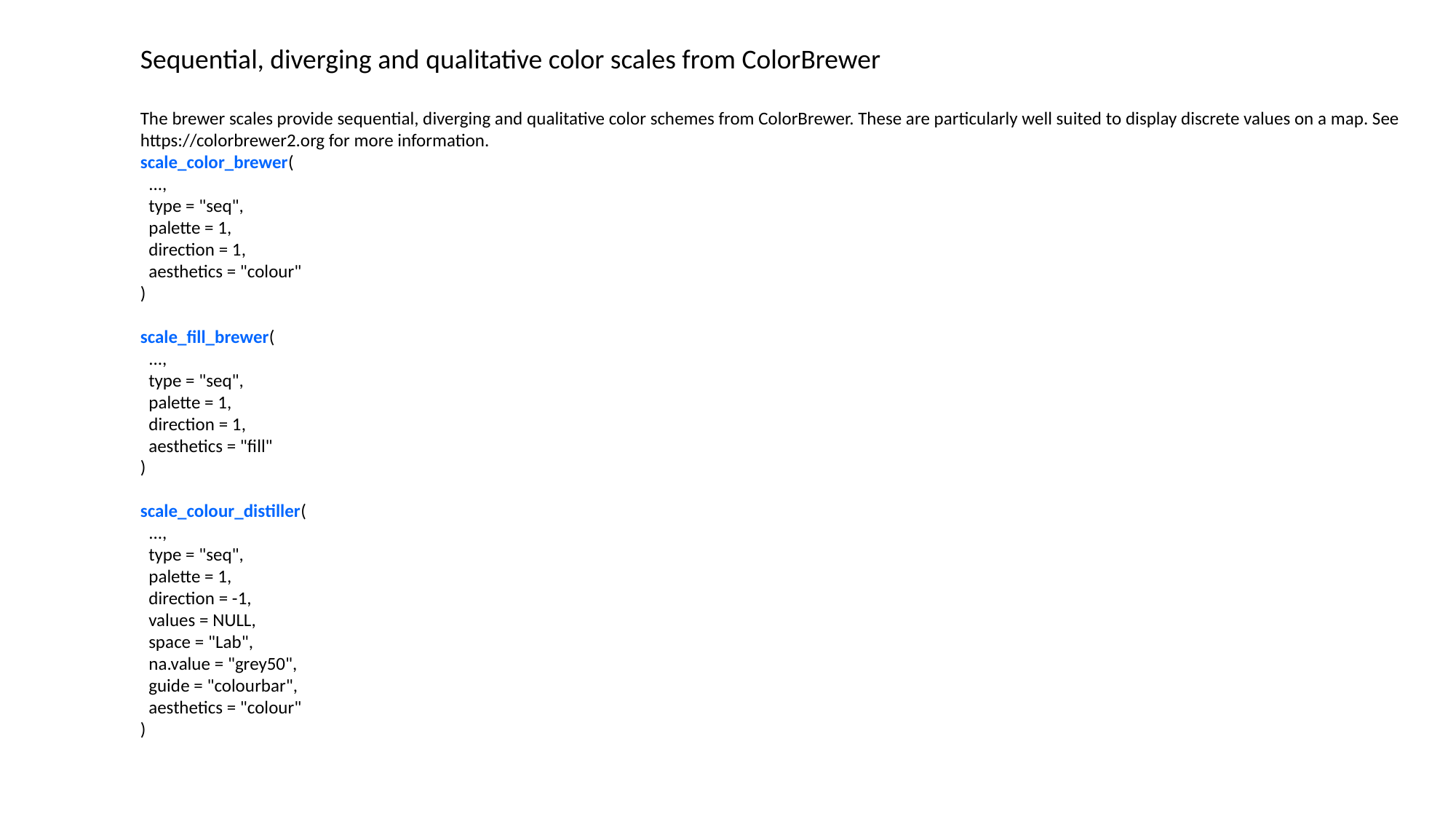

Sequential, diverging and qualitative color scales from ColorBrewer

The brewer scales provide sequential, diverging and qualitative color schemes from ColorBrewer. These are particularly well suited to display discrete values on a map. See https://colorbrewer2.org for more information.
scale_color_brewer(
  ...,
  type = "seq",
  palette = 1,
  direction = 1,
  aesthetics = "colour"
)

scale_fill_brewer(
  ...,
  type = "seq",
  palette = 1,
  direction = 1,
  aesthetics = "fill"
)

scale_colour_distiller(
  ...,
  type = "seq",
  palette = 1,
  direction = -1,
  values = NULL,
  space = "Lab",
  na.value = "grey50",
  guide = "colourbar",
  aesthetics = "colour"
)